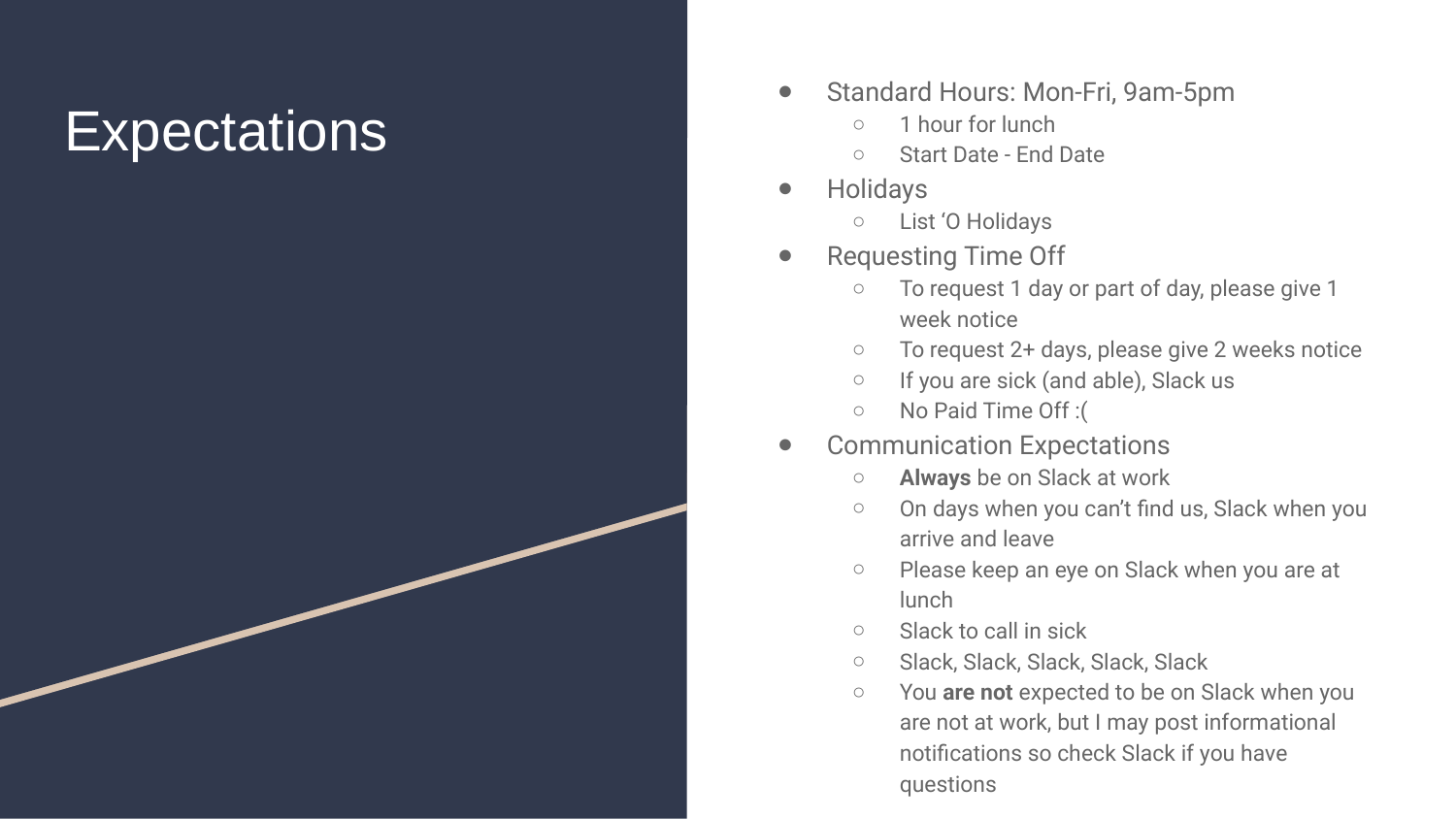

Standard Hours: Mon-Fri, 9am-5pm
1 hour for lunch
Start Date - End Date
Holidays
List ‘O Holidays
Requesting Time Off
To request 1 day or part of day, please give 1 week notice
To request 2+ days, please give 2 weeks notice
If you are sick (and able), Slack us
No Paid Time Off :(
Communication Expectations
Always be on Slack at work
On days when you can’t find us, Slack when you arrive and leave
Please keep an eye on Slack when you are at lunch
Slack to call in sick
Slack, Slack, Slack, Slack, Slack
You are not expected to be on Slack when you are not at work, but I may post informational notifications so check Slack if you have questions
# Expectations